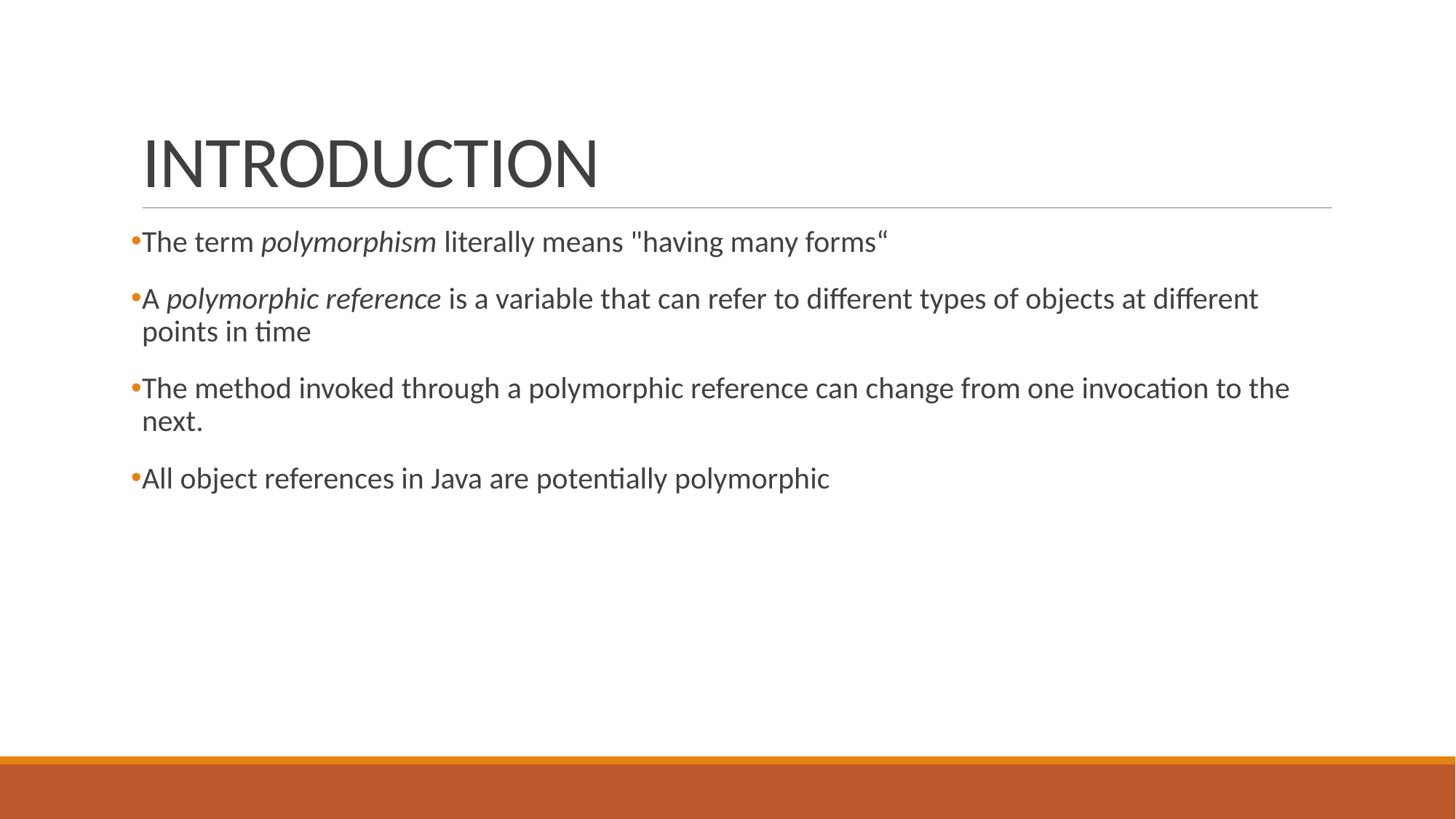

# INTRODUCTION
The term polymorphism literally means "having many forms“
A polymorphic reference is a variable that can refer to different types of objects at different points in time
The method invoked through a polymorphic reference can change from one invocation to the next.
All object references in Java are potentially polymorphic